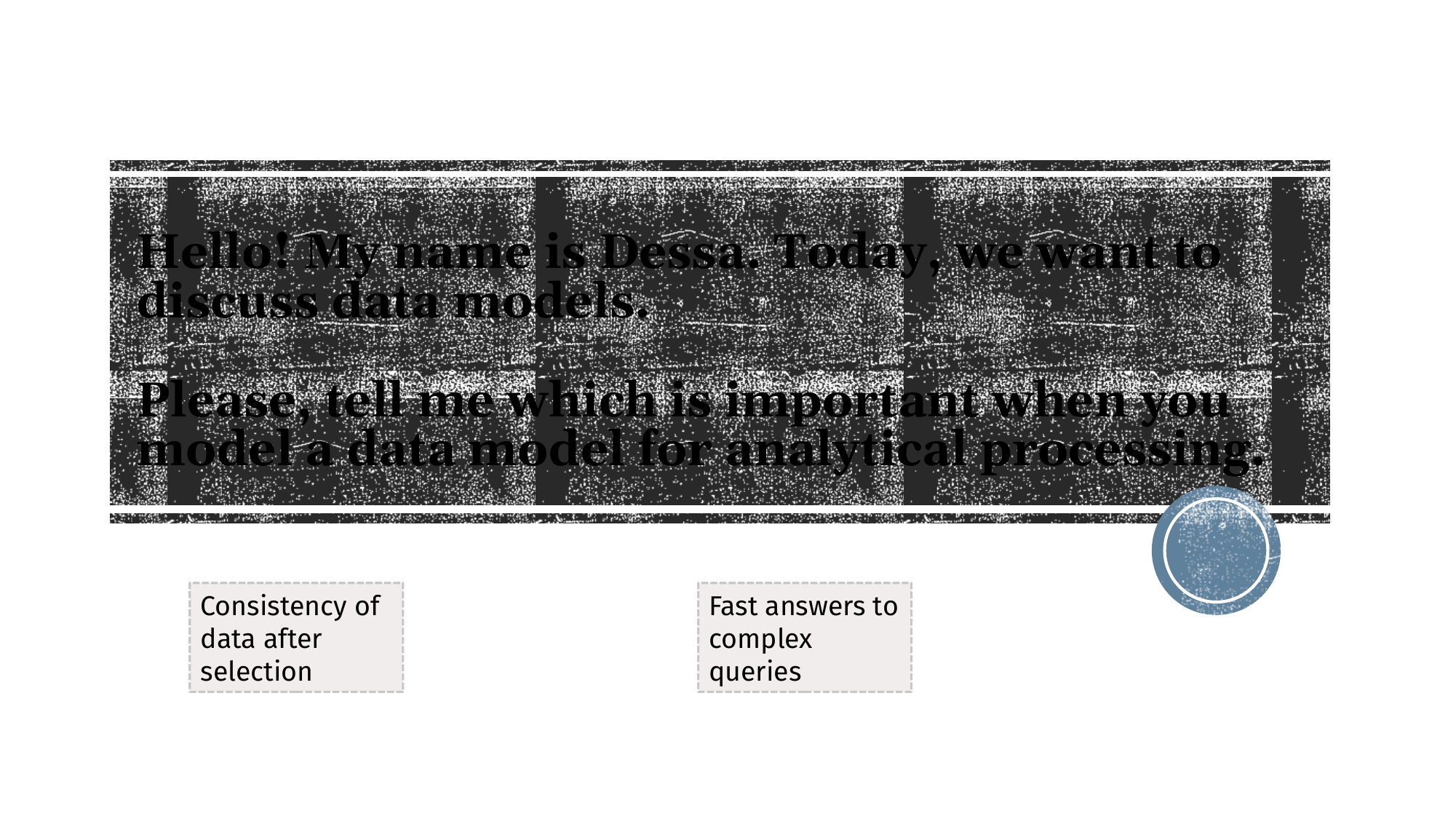

# Hello! My name is Dessa. Today, we want to discuss data models. Please, tell me which is important when you model a data model for analytical processing.
Consistency of data after selection
Fast answers to complex queries